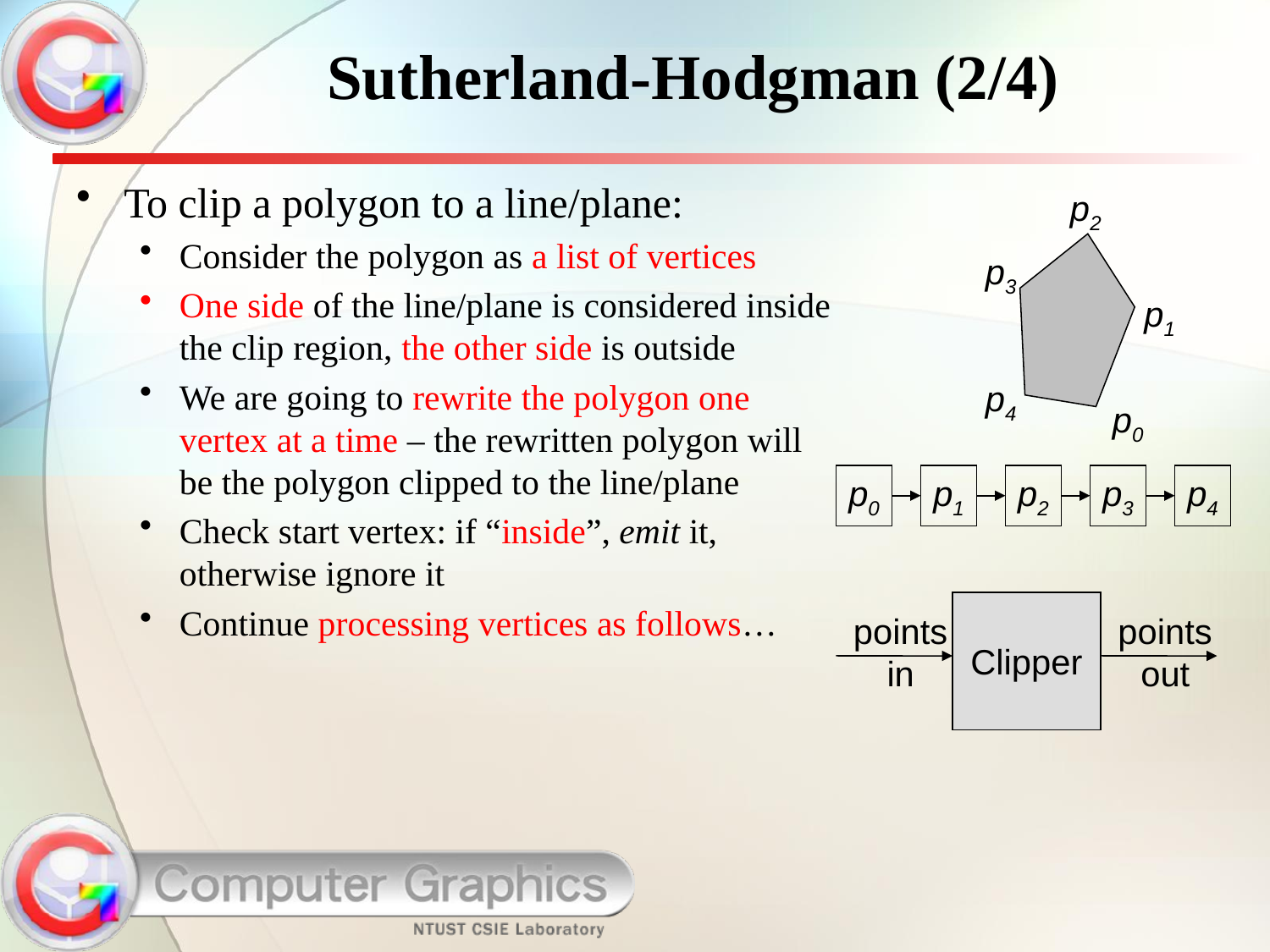

# Sutherland-Hodgman (2/4)
To clip a polygon to a line/plane:
Consider the polygon as a list of vertices
One side of the line/plane is considered inside the clip region, the other side is outside
We are going to rewrite the polygon one vertex at a time – the rewritten polygon will be the polygon clipped to the line/plane
Check start vertex: if “inside”, emit it, otherwise ignore it
Continue processing vertices as follows…

p2

p3
p1
p4
p0
p0
p1
p2
p3
p4
Clipper
points in
points out